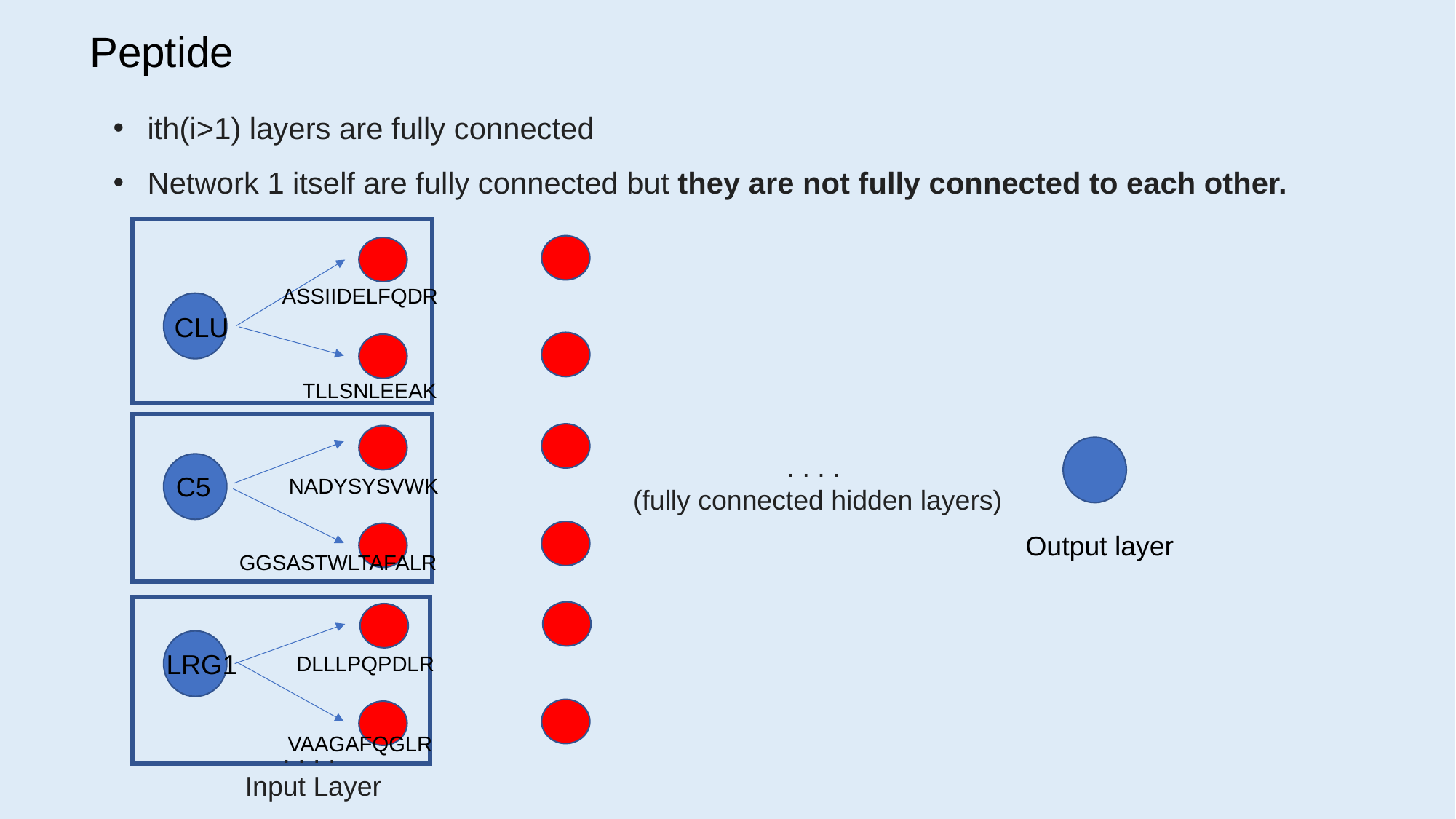

Peptide
ith(i>1) layers are fully connected
Network 1 itself are fully connected but they are not fully connected to each other.

ASSIIDELFQDR

CLU

TLLSNLEEAK

. . . .
(fully connected hidden layers)

C5
NADYSYSVWK

Output layer
GGSASTWLTAFALR

LRG1
DLLLPQPDLR

VAAGAFQGLR
. . . .
Input Layer